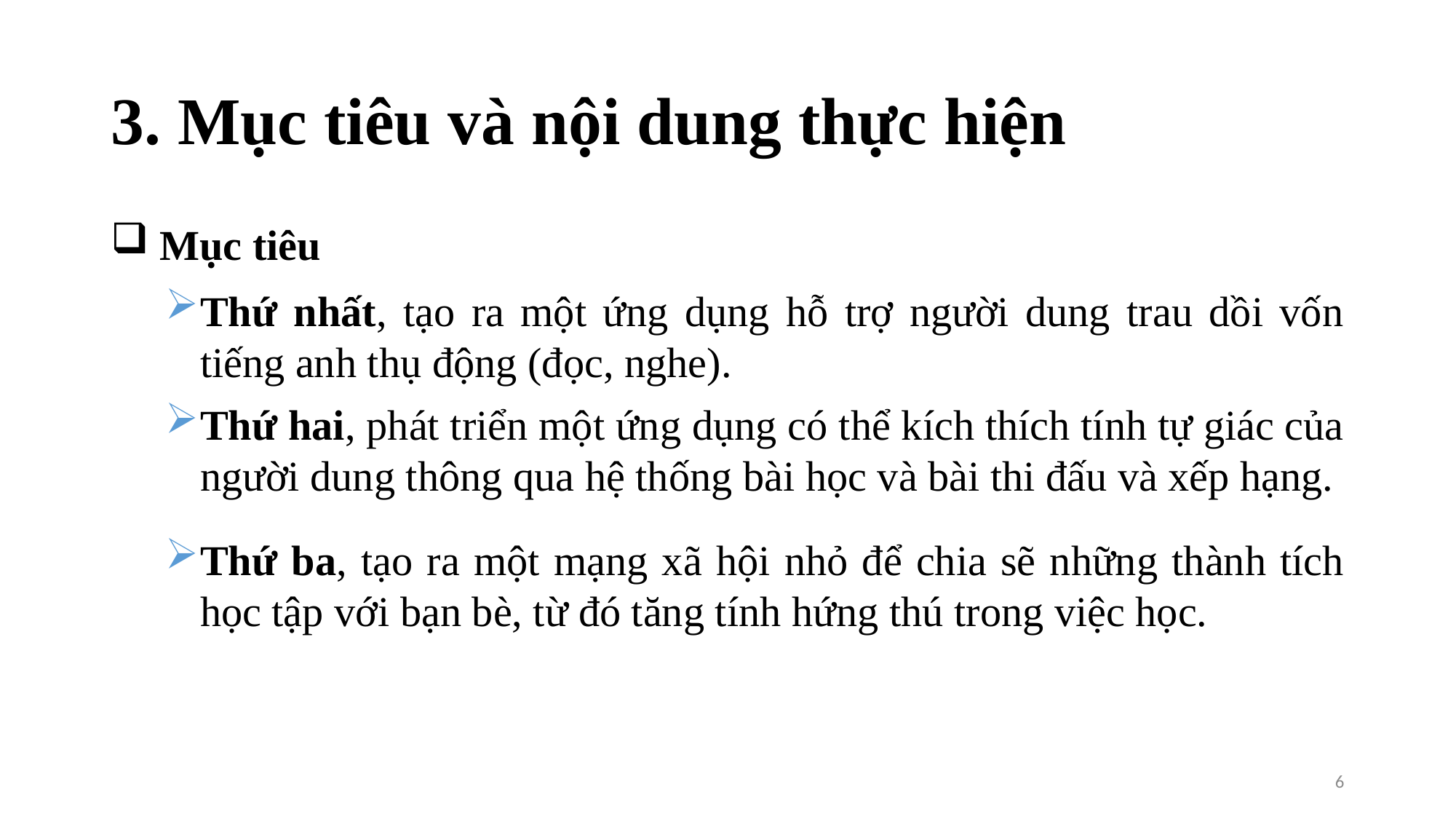

# 3. Mục tiêu và nội dung thực hiện
 Mục tiêu

Thứ nhất, tạo ra một ứng dụng hỗ trợ người dung trau dồi vốn tiếng anh thụ động (đọc, nghe).
Thứ hai, phát triển một ứng dụng có thể kích thích tính tự giác của người dung thông qua hệ thống bài học và bài thi đấu và xếp hạng.
Thứ ba, tạo ra một mạng xã hội nhỏ để chia sẽ những thành tích học tập với bạn bè, từ đó tăng tính hứng thú trong việc học.
6